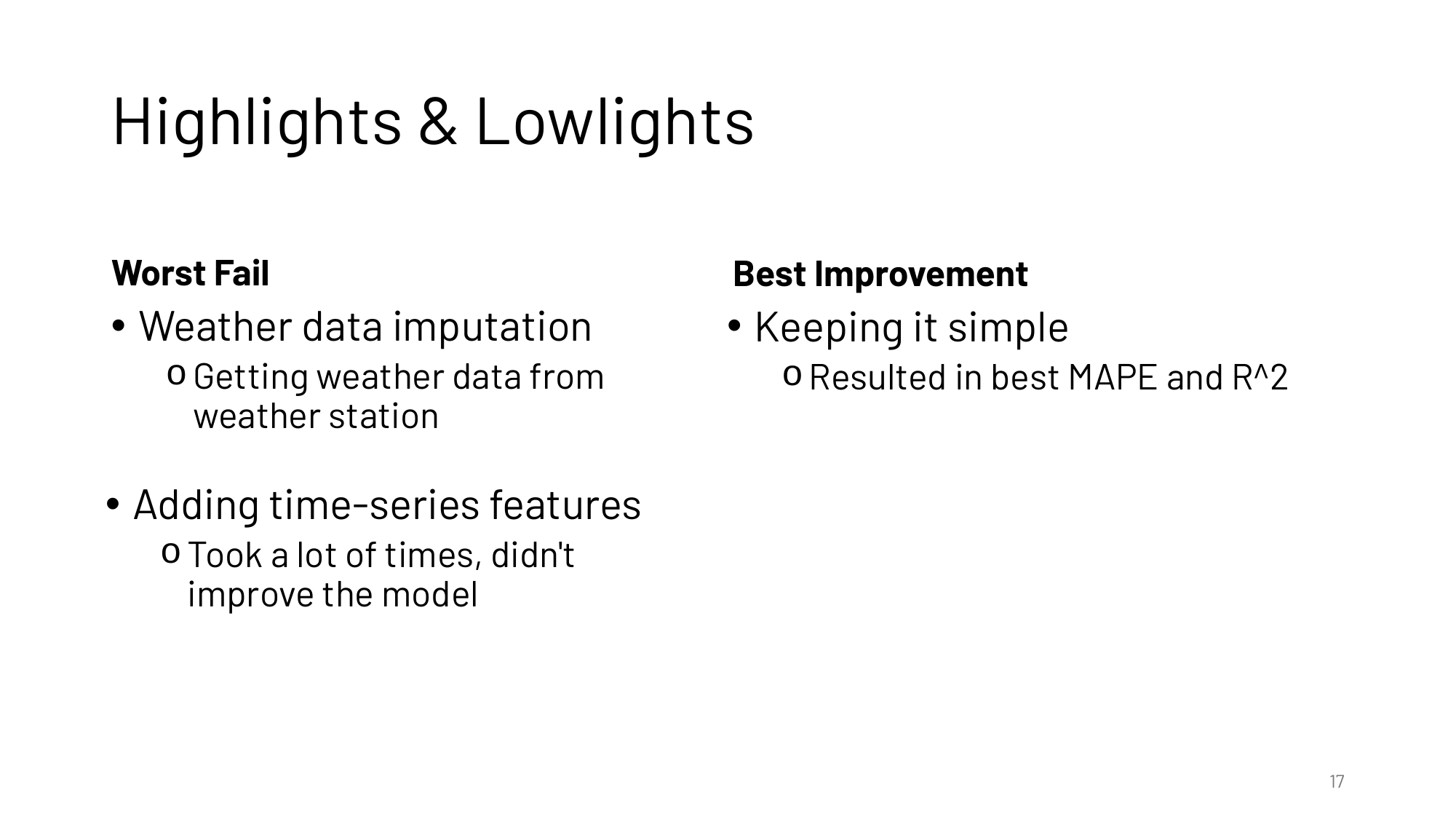

# Highlights & Lowlights
Worst Fail
Best Improvement
Weather data imputation
Getting weather data from weather station
Keeping it simple
Resulted in best MAPE and R^2
Adding time-series features
Took a lot of times, didn't improve the model
17